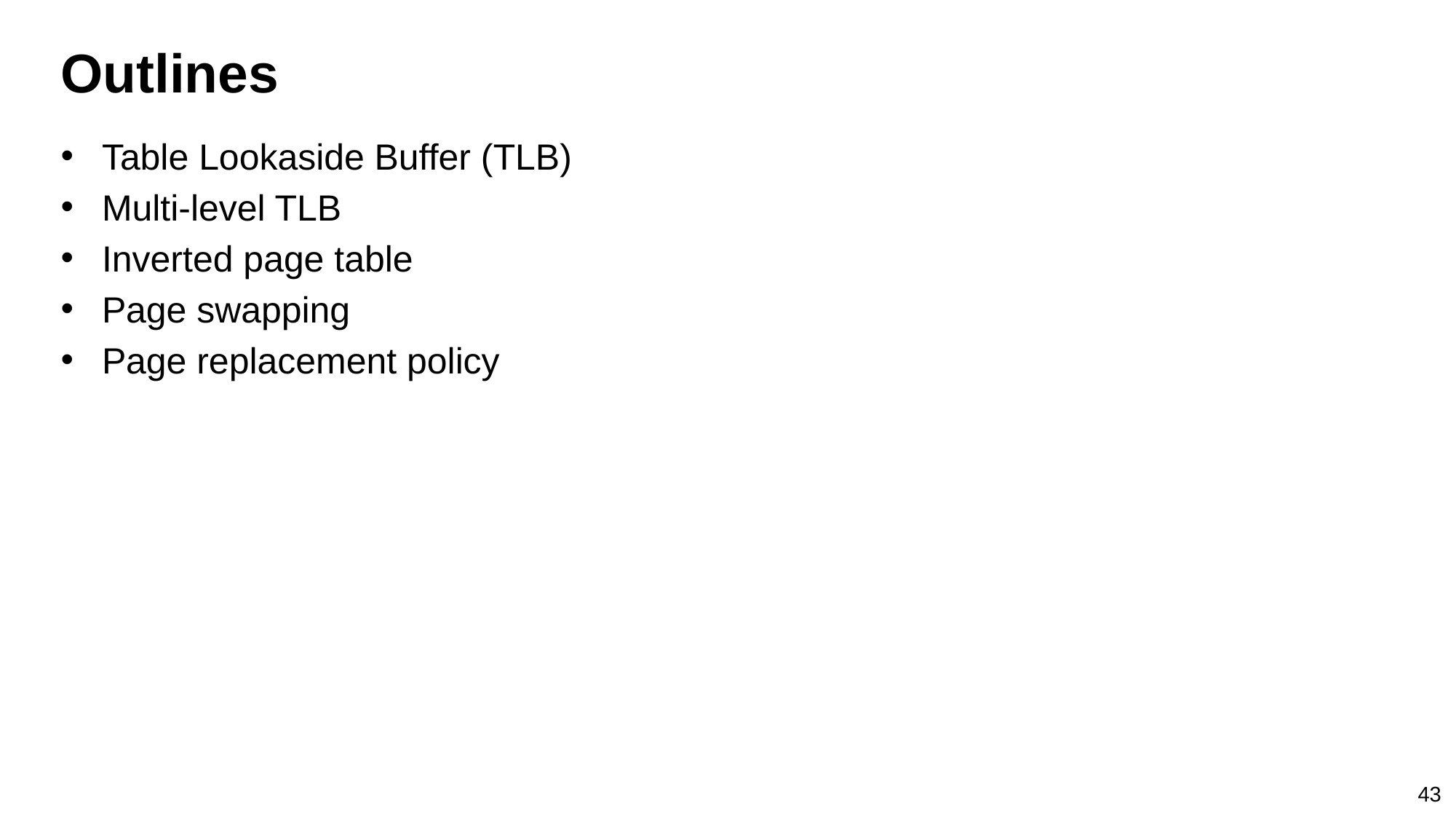

# Outlines
Table Lookaside Buffer (TLB)
Multi-level TLB
Inverted page table
Page swapping
Page replacement policy

43